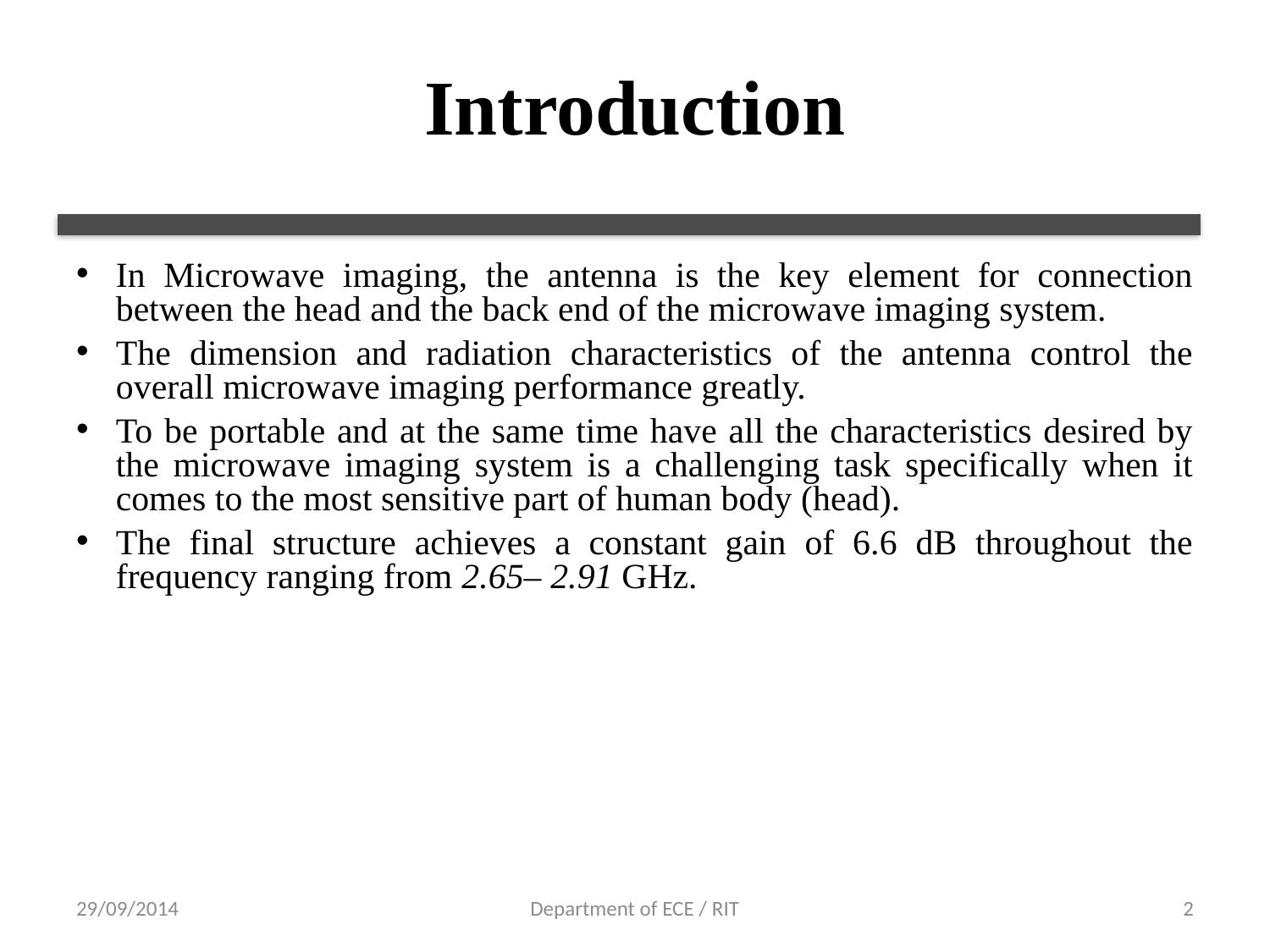

# Introduction

In Microwave imaging, the antenna is the key element for connection between the head and the back end of the microwave imaging system.
The dimension and radiation characteristics of the antenna control the overall microwave imaging performance greatly.
To be portable and at the same time have all the characteristics desired by the microwave imaging system is a challenging task specifically when it comes to the most sensitive part of human body (head).
The final structure achieves a constant gain of 6.6 dB throughout the frequency ranging from 2.65– 2.91 GHz.

29/09/2014
Department of ECE / RIT
2